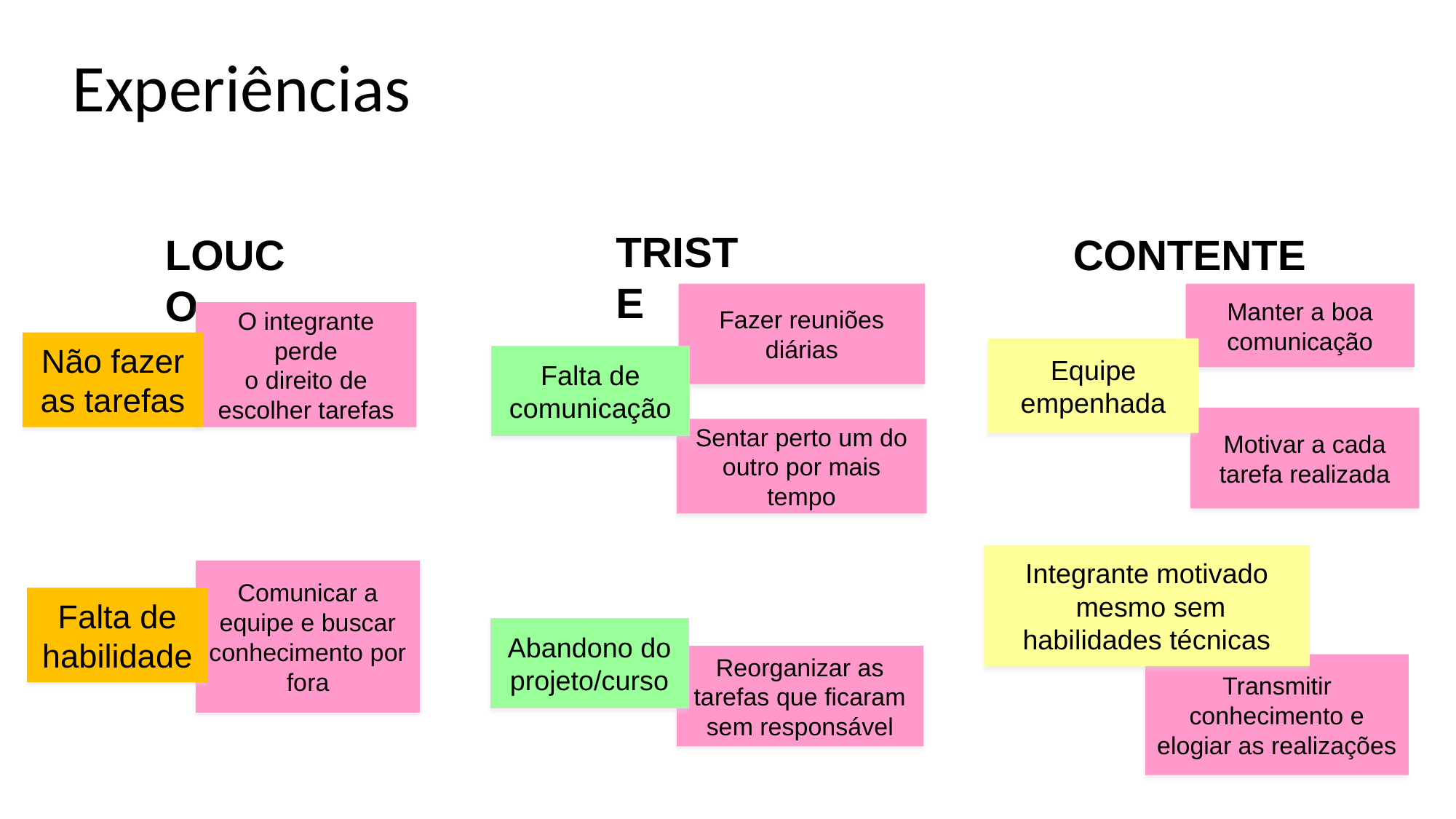

Experiências
TRISTE
LOUCO
CONTENTE
Fazer reuniões diárias
Manter a boa comunicação
O integrante perde
o direito de escolher tarefas
Não fazer as tarefas
Equipe empenhada
Falta de comunicação
Motivar a cada tarefa realizada
Sentar perto um do outro por mais tempo
Integrante motivado
 mesmo sem habilidades técnicas
Comunicar a equipe e buscar conhecimento por fora
Falta de habilidade
Abandono do projeto/curso
Reorganizar as tarefas que ficaram sem responsável
Transmitir conhecimento e elogiar as realizações